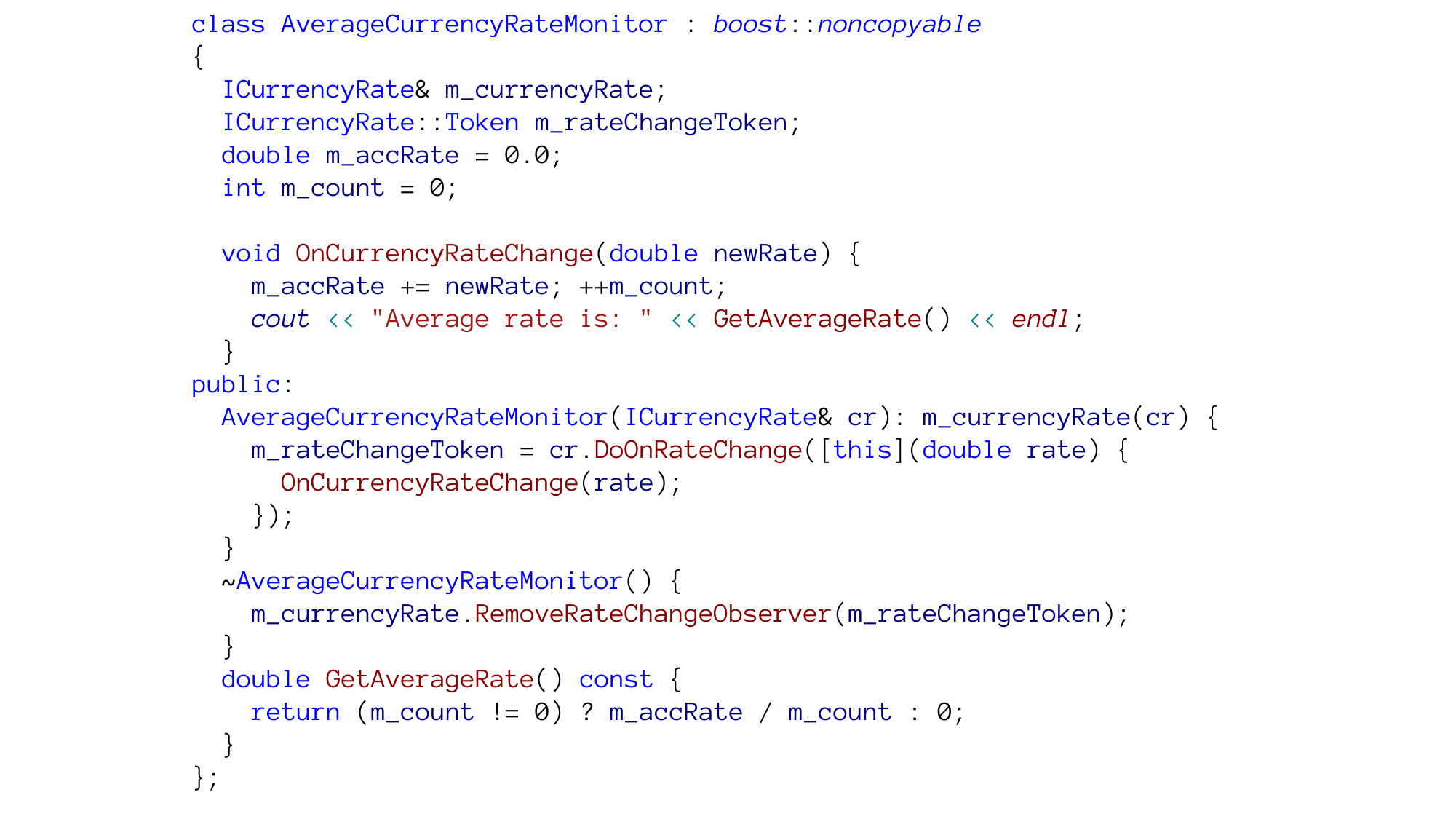

class AverageCurrencyRateMonitor : boost::noncopyable
{
  ICurrencyRate& m_currencyRate;
  ICurrencyRate::Token m_rateChangeToken;
  double m_accRate = 0.0;
  int m_count = 0;

  void OnCurrencyRateChange(double newRate) {
    m_accRate += newRate; ++m_count;
    cout << "Average rate is: " << GetAverageRate() << endl;
  }
public:
  AverageCurrencyRateMonitor(ICurrencyRate& cr): m_currencyRate(cr) {
    m_rateChangeToken = cr.DoOnRateChange([this](double rate) {
      OnCurrencyRateChange(rate);
    });
  }
  ~AverageCurrencyRateMonitor() {
    m_currencyRate.RemoveRateChangeObserver(m_rateChangeToken);
  }
  double GetAverageRate() const {
    return (m_count != 0) ? m_accRate / m_count : 0;
  }
};